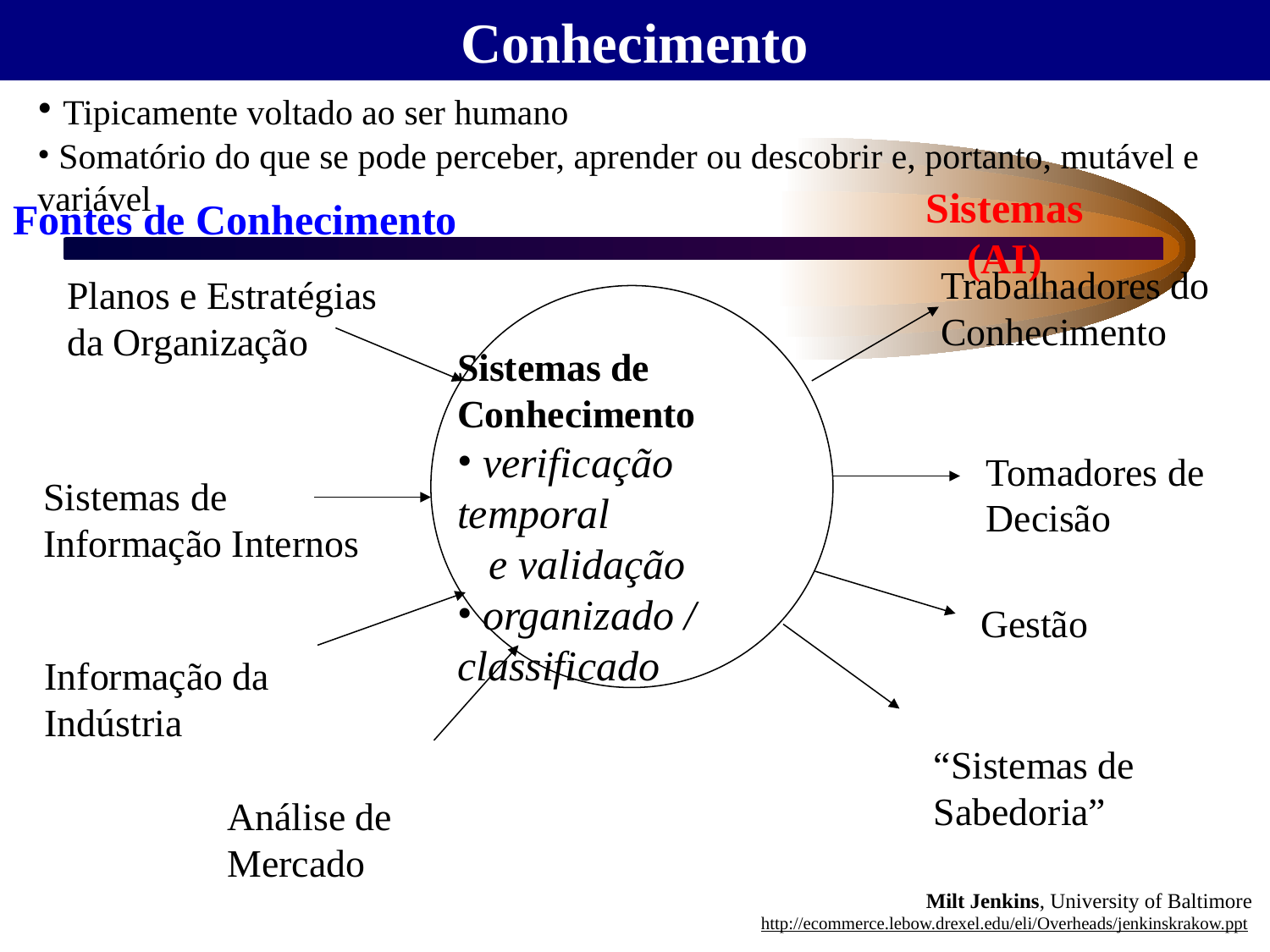

Conhecimento
 Tipicamente voltado ao ser humano
 Somatório do que se pode perceber, aprender ou descobrir e, portanto, mutável e variável
Sistemas (AI)
Fontes de Conhecimento
Trabalhadores do
Conhecimento
Planos e Estratégias
da Organização

Sistemas de Conhecimento
 verificação temporal
   e validação
 organizado / classificado
Tomadores de
Decisão
Sistemas de
Informação Internos
Gestão
Informação da
Indústria
“Sistemas de
Sabedoria”
Análise de
Mercado
Milt Jenkins, University of Baltimore
http://ecommerce.lebow.drexel.edu/eli/Overheads/jenkinskrakow.ppt